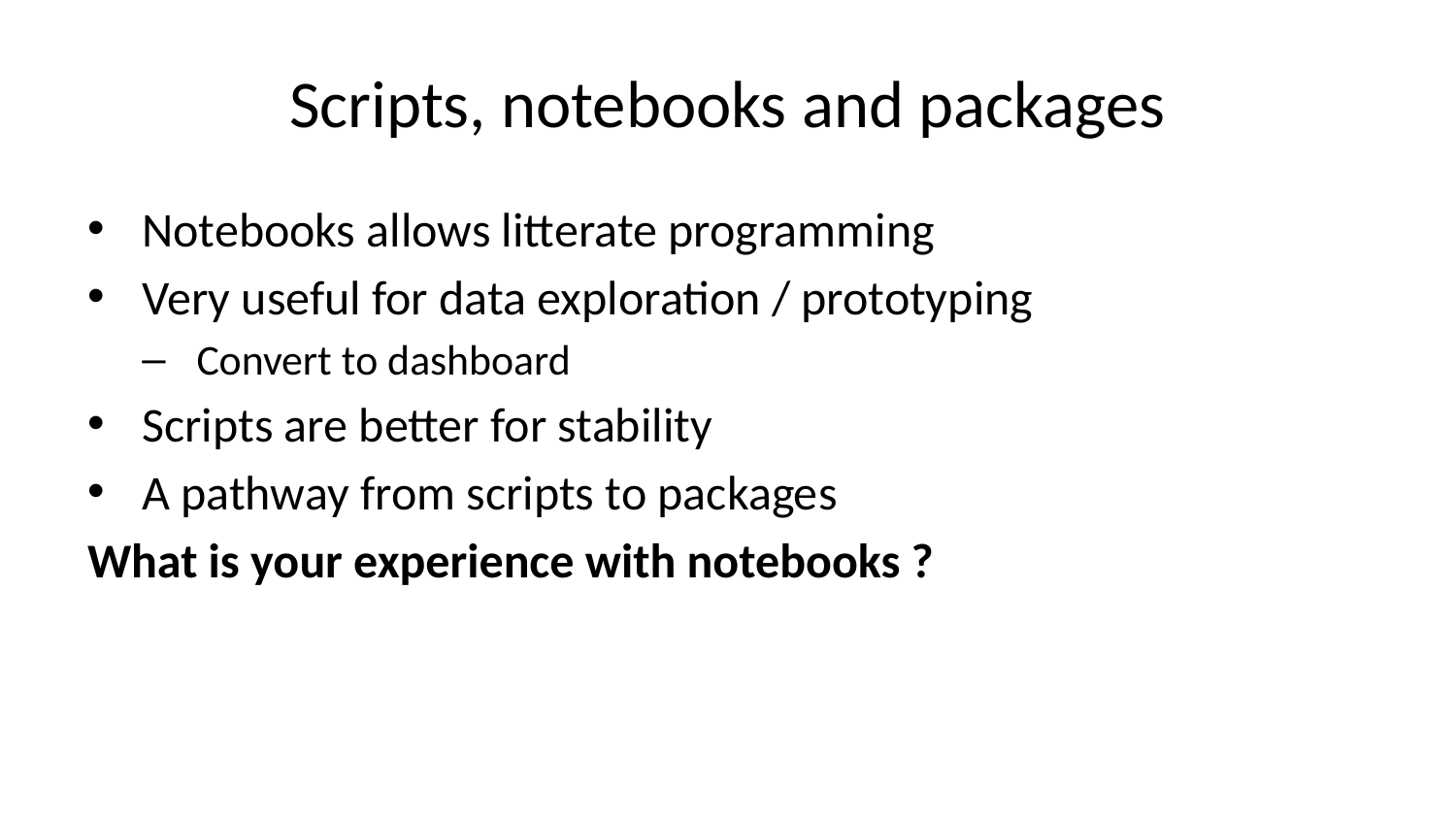

# Scripts, notebooks and packages
Notebooks allows litterate programming
Very useful for data exploration / prototyping
Convert to dashboard
Scripts are better for stability
A pathway from scripts to packages
What is your experience with notebooks ?